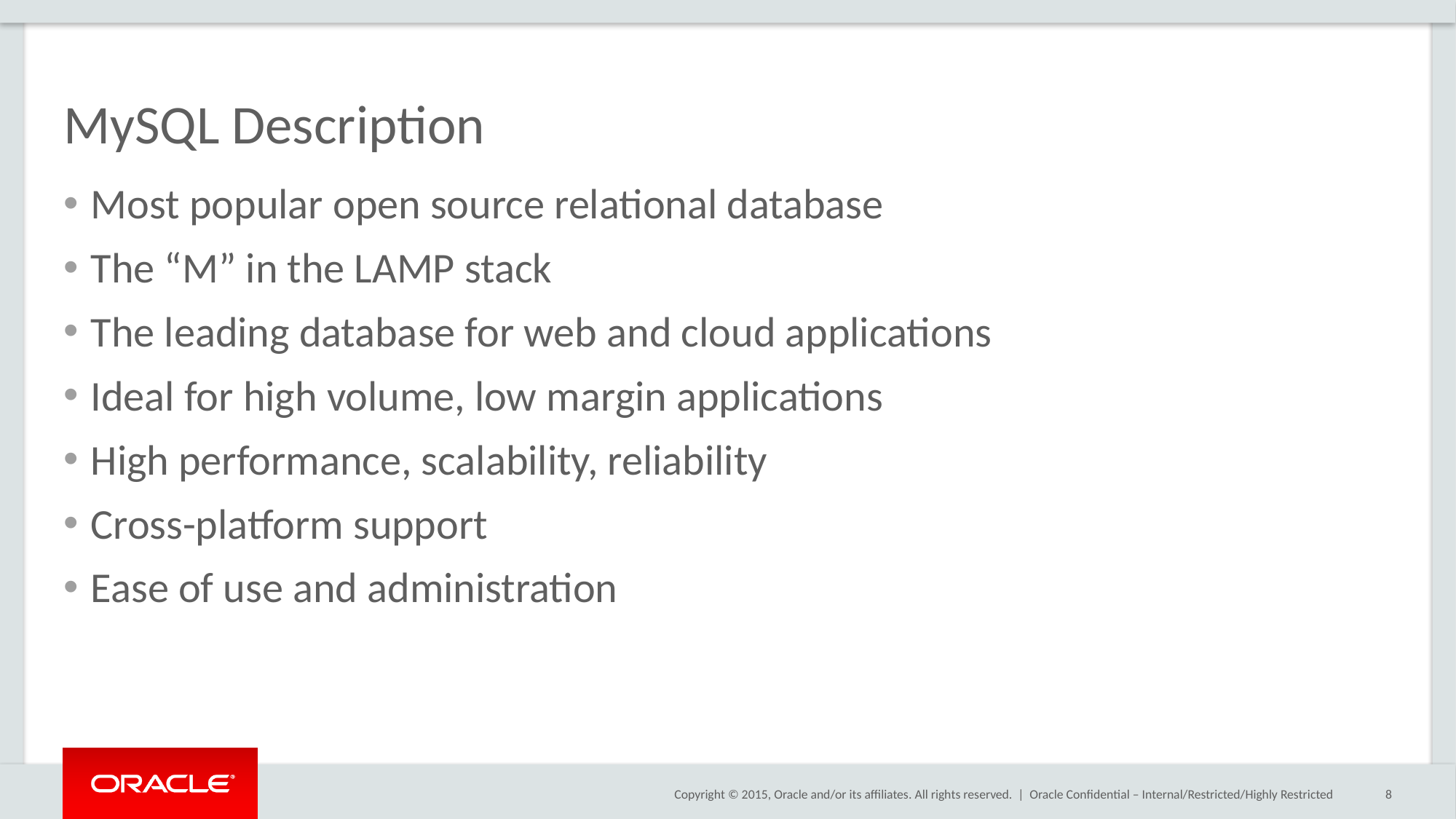

# MySQL Description
Most popular open source relational database
The “M” in the LAMP stack
The leading database for web and cloud applications
Ideal for high volume, low margin applications
High performance, scalability, reliability
Cross-platform support
Ease of use and administration
Oracle Confidential – Internal/Restricted/Highly Restricted
8